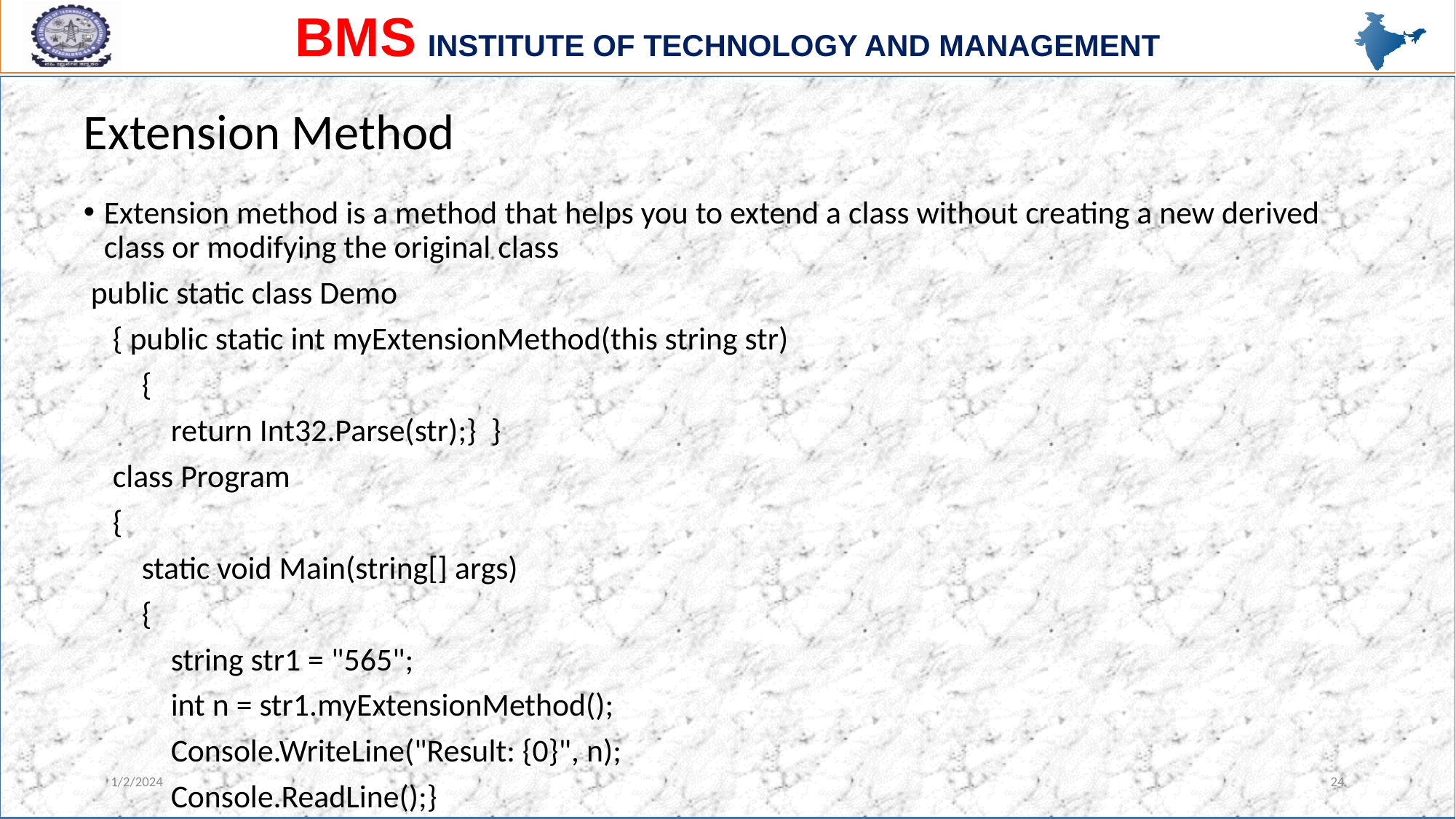

# Extension Method
Extension method is a method that helps you to extend a class without creating a new derived class or modifying the original class
 public static class Demo
    { public static int myExtensionMethod(this string str)
        {
            return Int32.Parse(str);}  }
    class Program
    {
        static void Main(string[] args)
        {
            string str1 = "565";
            int n = str1.myExtensionMethod();
            Console.WriteLine("Result: {0}", n);
            Console.ReadLine();}

1/2/2024
24